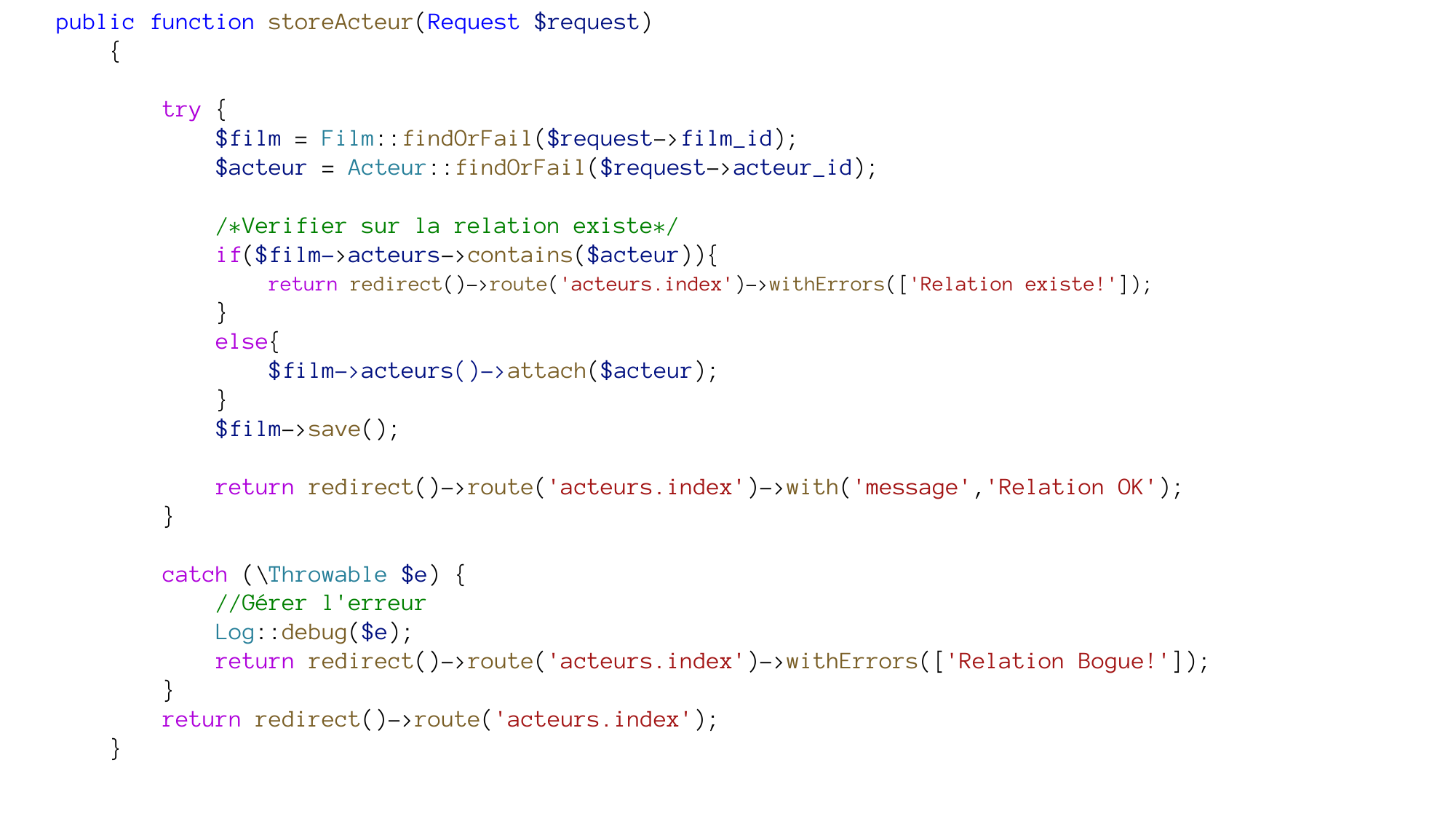

public function storeActeur(Request $request)
    {

        try {
            $film = Film::findOrFail($request->film_id);
            $acteur = Acteur::findOrFail($request->acteur_id);

            /*Verifier sur la relation existe*/
            if($film->acteurs->contains($acteur)){
                return redirect()->route('acteurs.index')->withErrors(['Relation existe!']);
            }
            else{
                $film->acteurs()->attach($acteur);
            }
            $film->save();

            return redirect()->route('acteurs.index')->with('message','Relation OK');
        }

        catch (\Throwable $e) {
            //Gérer l'erreur
            Log::debug($e);
            return redirect()->route('acteurs.index')->withErrors(['Relation Bogue!']);
        }
        return redirect()->route('acteurs.index');
    }